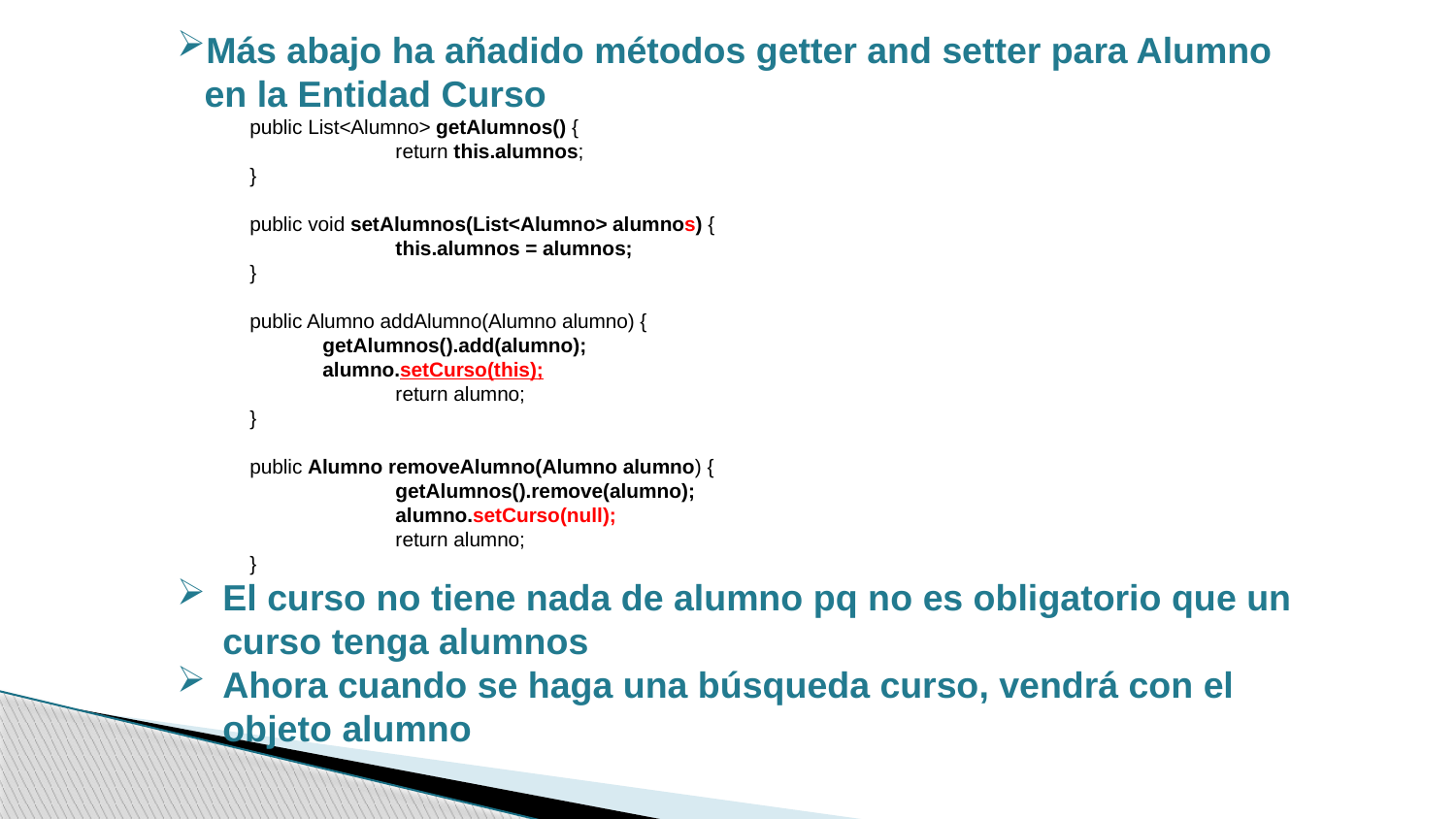

Más abajo ha añadido métodos getter and setter para Alumno en la Entidad Curso
public List<Alumno> getAlumnos() {
	return this.alumnos;
}

public void setAlumnos(List<Alumno> alumnos) {
	this.alumnos = alumnos;
}

public Alumno addAlumno(Alumno alumno) {
getAlumnos().add(alumno);
alumno.setCurso(this);
	return alumno;
}

public Alumno removeAlumno(Alumno alumno) {
	getAlumnos().remove(alumno);
	alumno.setCurso(null);
	return alumno;
}
El curso no tiene nada de alumno pq no es obligatorio que un curso tenga alumnos
Ahora cuando se haga una búsqueda curso, vendrá con el objeto alumno